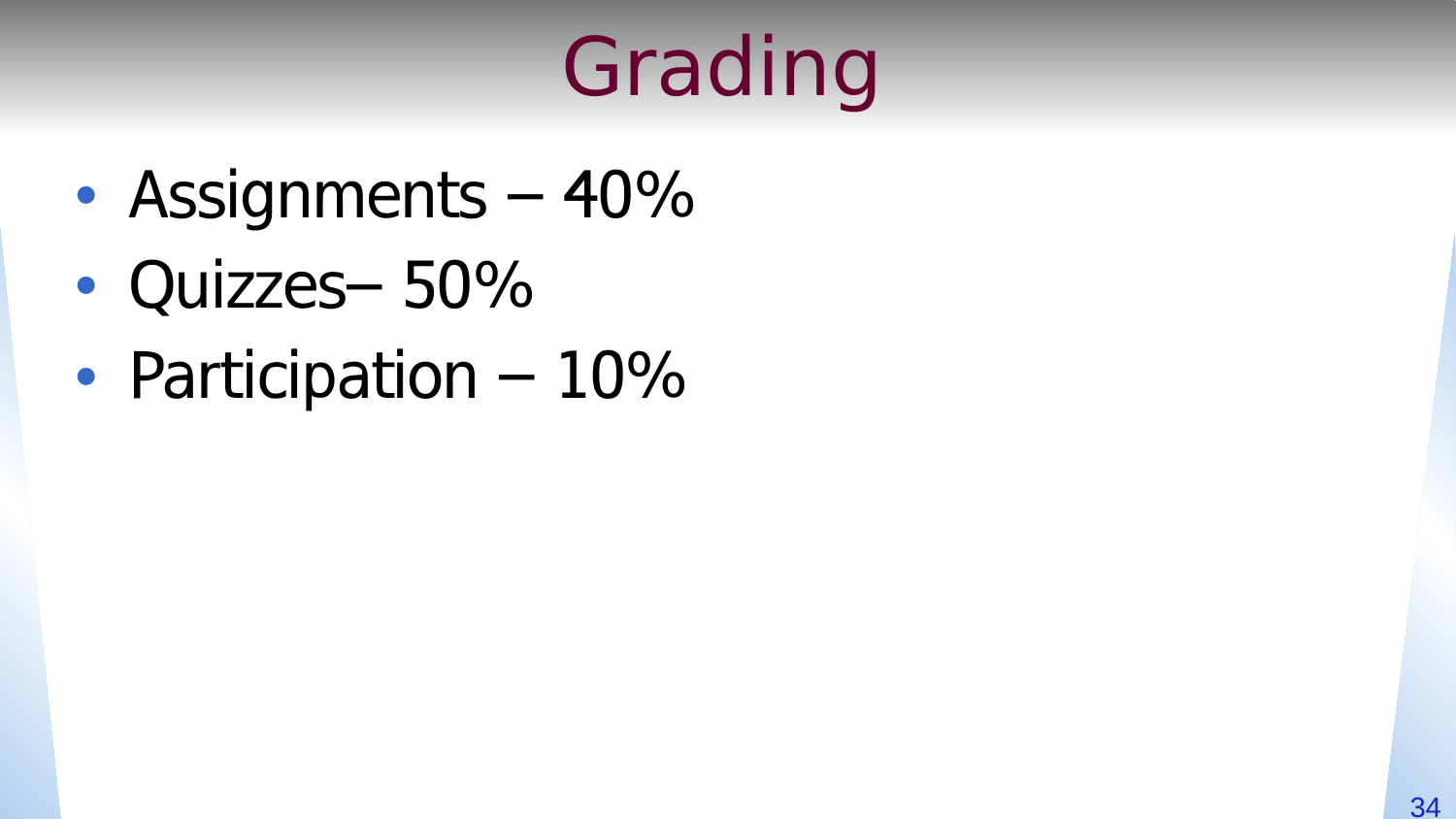

# Grading
Assignments – 40%
Quizzes– 50%
Participation – 10%

34